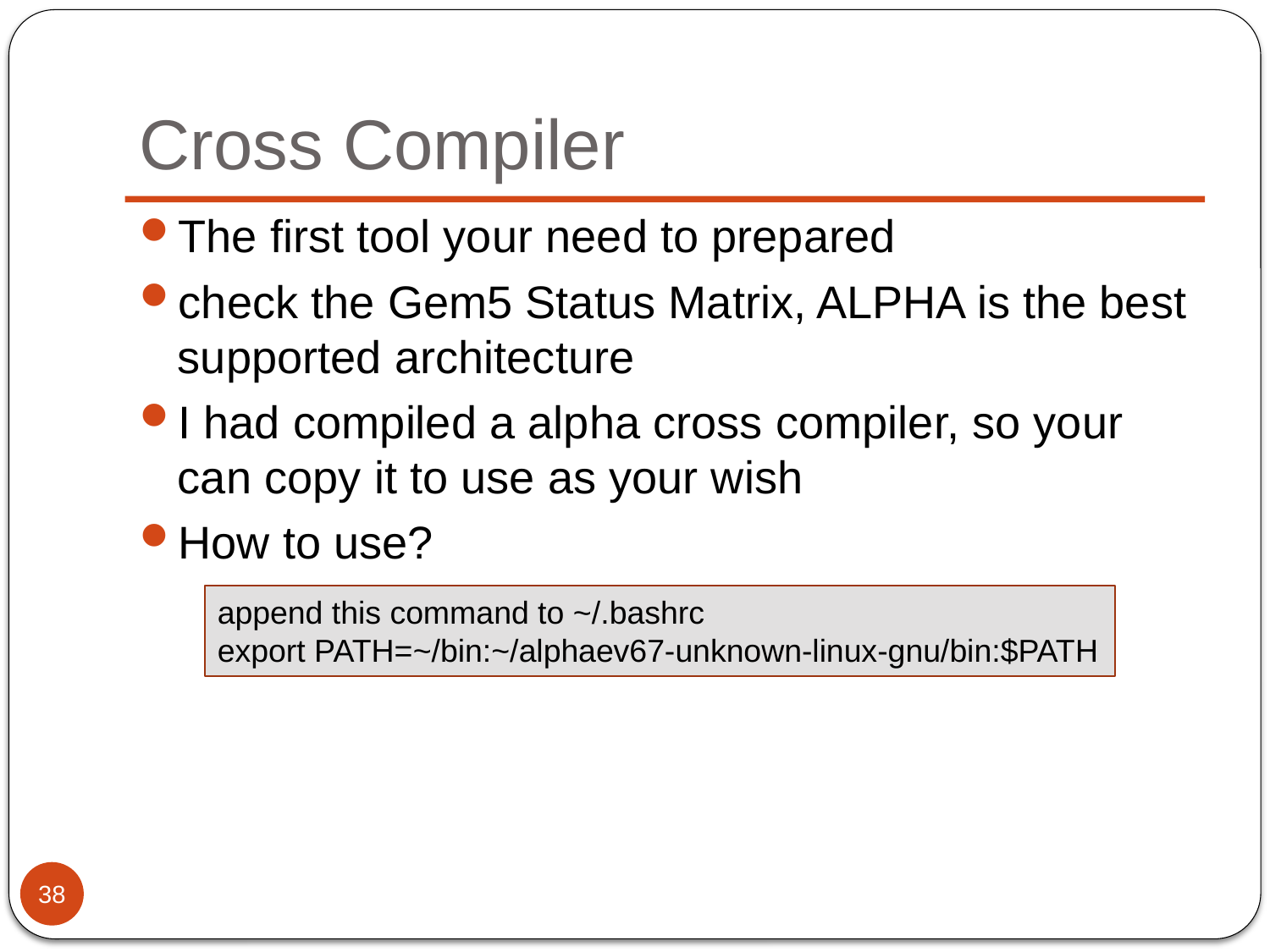

# Cross Compiler
The first tool your need to prepared
check the Gem5 Status Matrix, ALPHA is the best supported architecture
I had compiled a alpha cross compiler, so your can copy it to use as your wish
How to use?
append this command to ~/.bashrc
export PATH=~/bin:~/alphaev67-unknown-linux-gnu/bin:$PATH
38